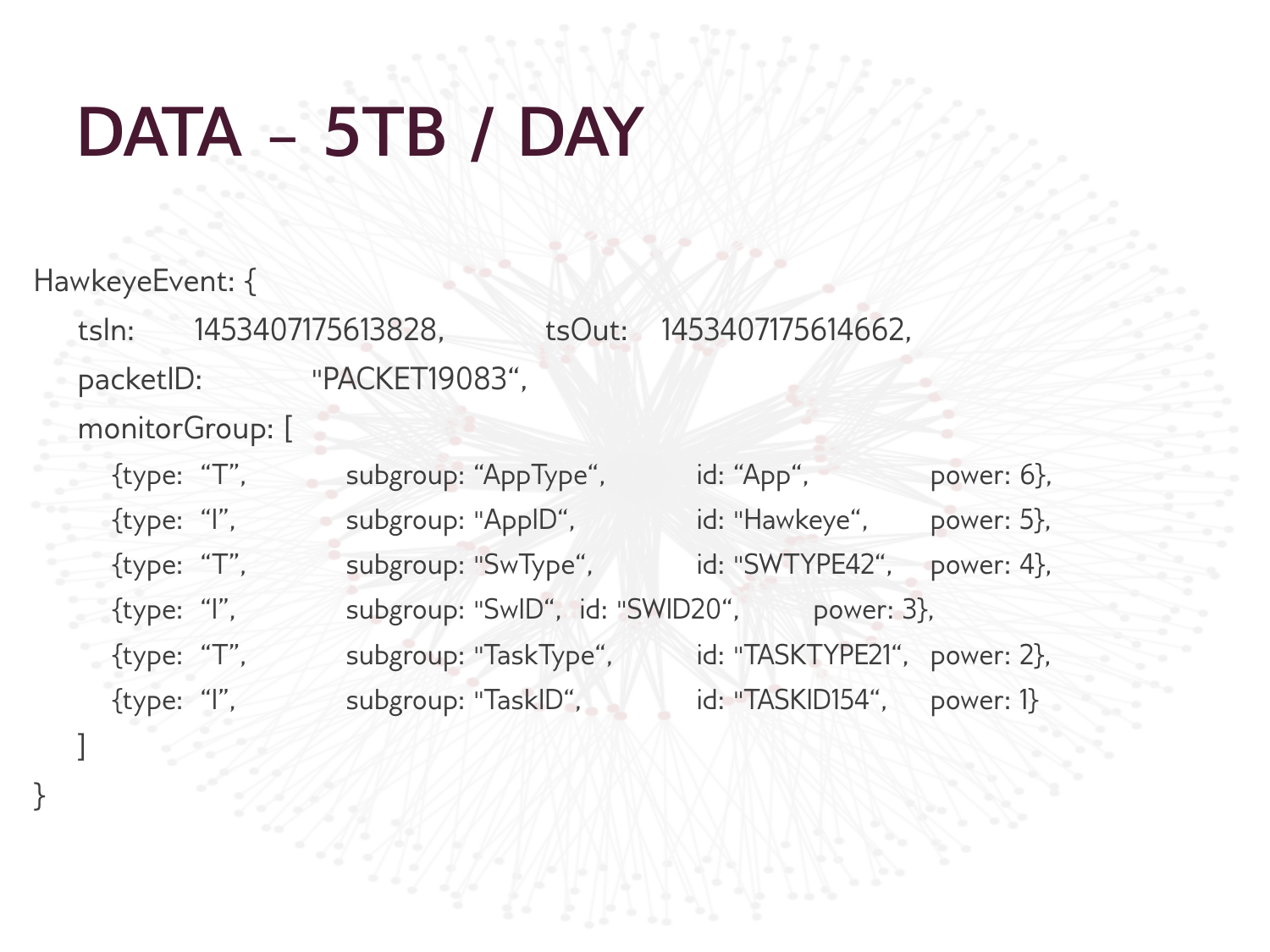

# Data – 5TB / day
HawkeyeEvent: {
tsIn: 		1453407175613828,  		tsOut: 	1453407175614662,
packetID:	"PACKET19083“,
monitorGroup: [
	{type:  “T”, 	subgroup: “AppType“, 	id: “App“, 			power: 6},
	{type:  “I”, 	subgroup: "AppID“, 		id: "Hawkeye“, 		power: 5},
	{type:  “T”, 	subgroup: "SwType“, 	id: "SWTYPE42“, 	power: 4},
	{type:  “I”, 	subgroup: "SwID“, 		id: "SWID20“, 		power: 3},
	{type:  “T”, 	subgroup: "TaskType“, 	id: "TASKTYPE21“, 	power: 2},
	{type:  “I”, 	subgroup: "TaskID“, 	id: "TASKID154“, 	power: 1}
]
}